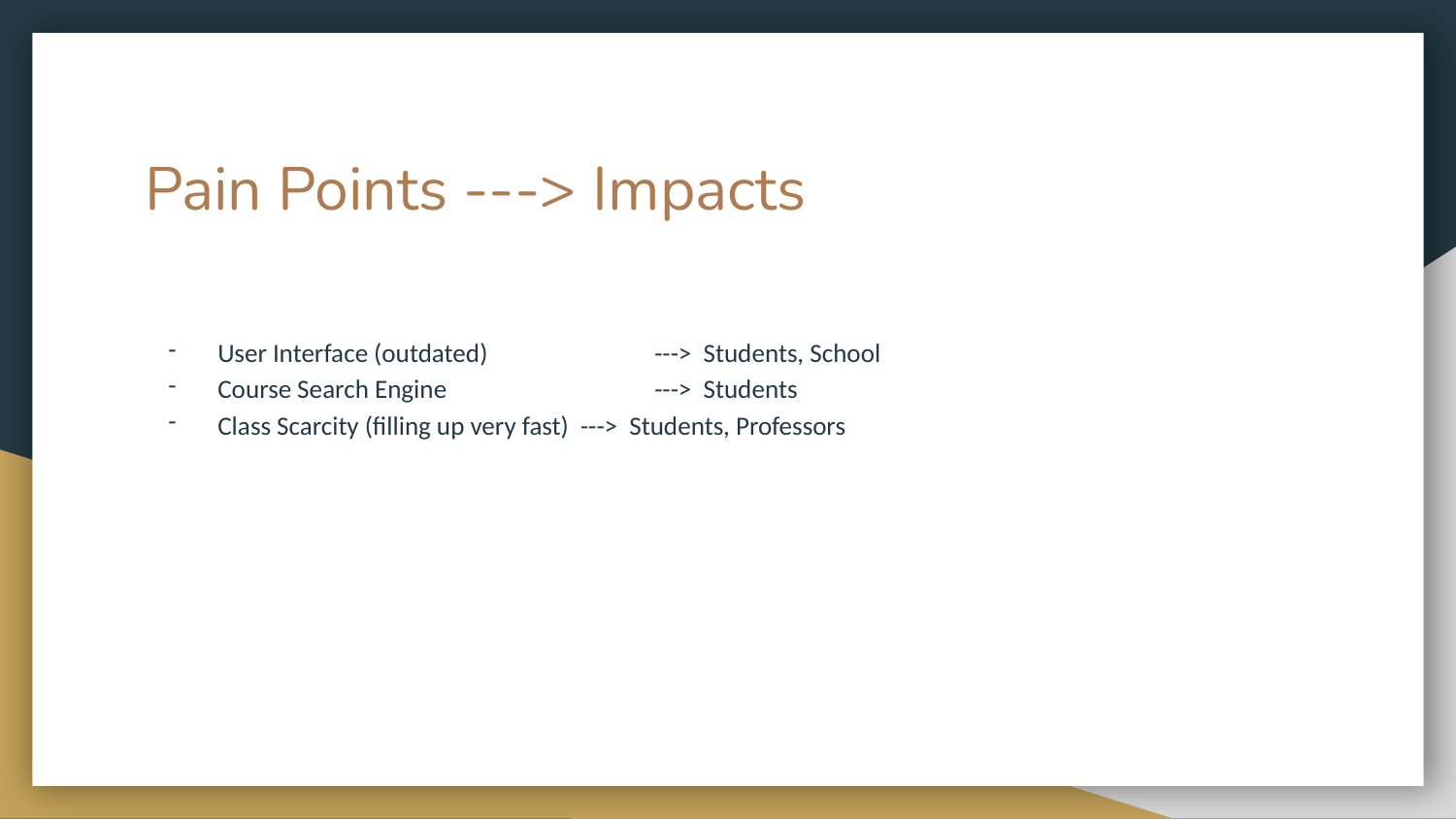

# Pain Points ---> Impacts
User Interface (outdated) 		--->  Students, School
Course Search Engine        		--->  Students
Class Scarcity (filling up very fast)  --->  Students, Professors